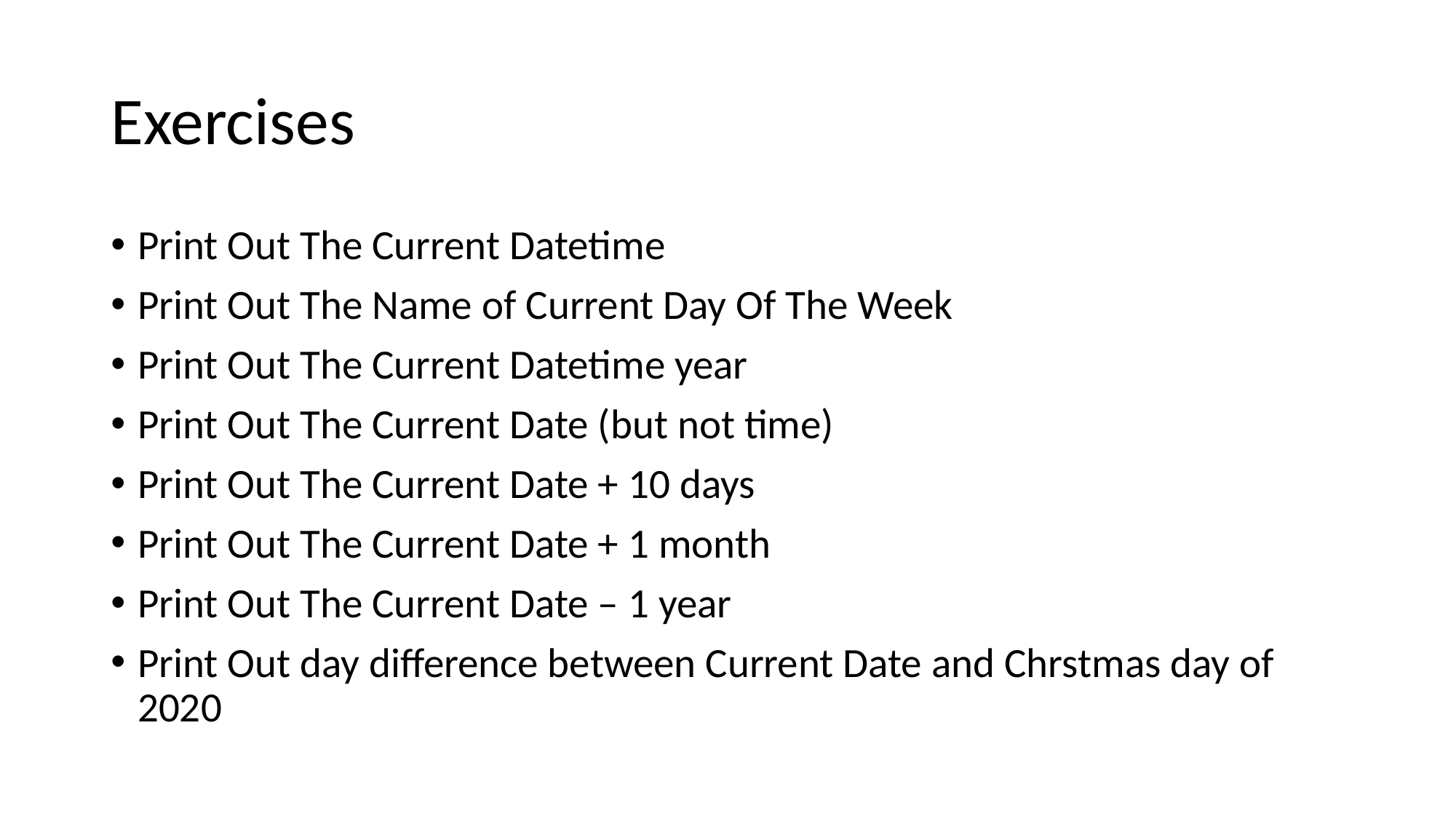

# Exercises
Print Out The Current Datetime
Print Out The Name of Current Day Of The Week
Print Out The Current Datetime year
Print Out The Current Date (but not time)
Print Out The Current Date + 10 days
Print Out The Current Date + 1 month
Print Out The Current Date – 1 year
Print Out day difference between Current Date and Chrstmas day of 2020